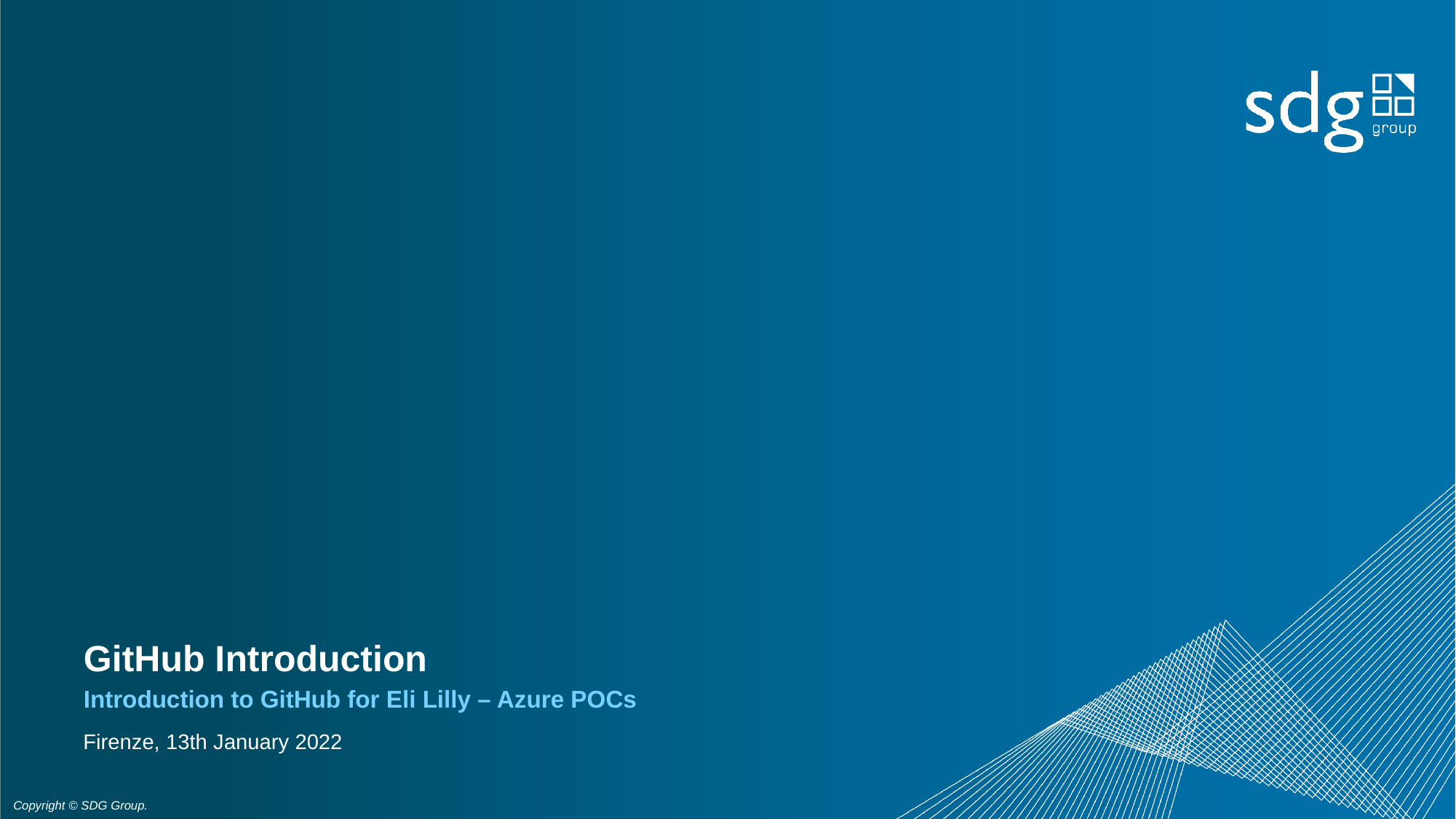

# GitHub Introduction
Introduction to GitHub for Eli Lilly – Azure POCs

Firenze, 13th January 2022